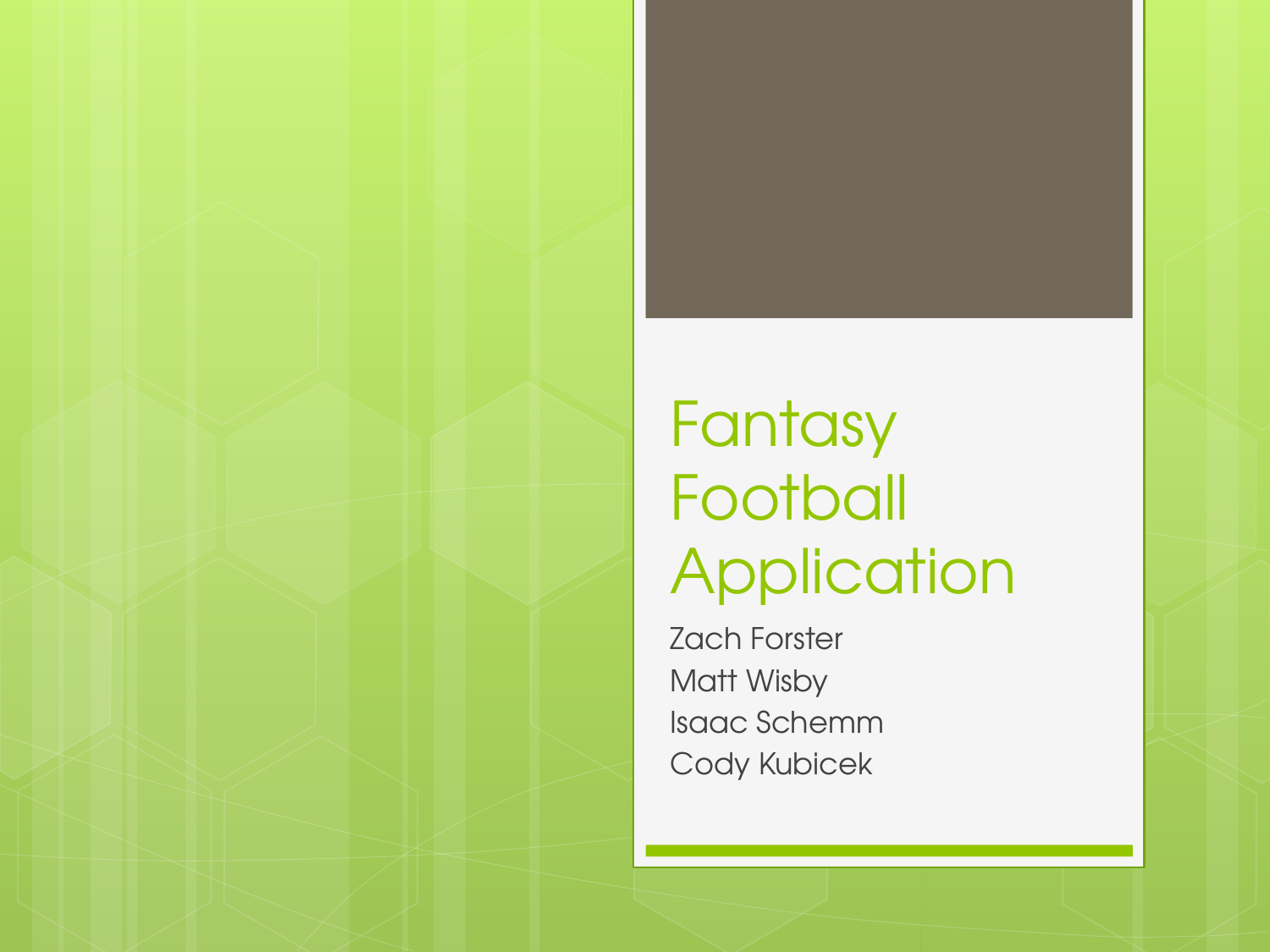

# Fantasy Football Application
Zach Forster
Matt Wisby
Isaac Schemm
Cody Kubicek